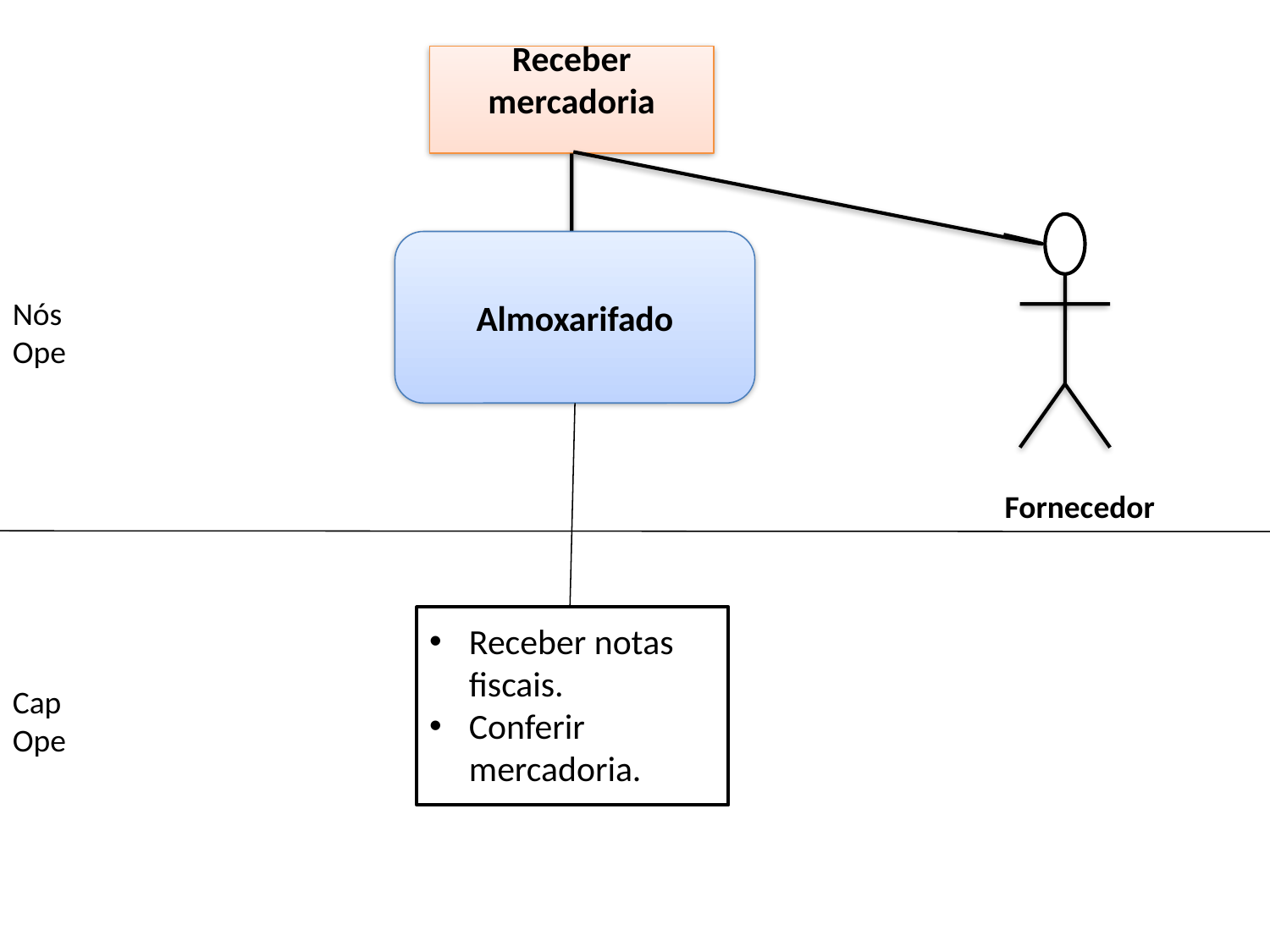

Receber mercadoria

Almoxarifado

Nós
Ope

Fornecedor

Receber notas fiscais.
Conferir mercadoria.

Cap
Ope